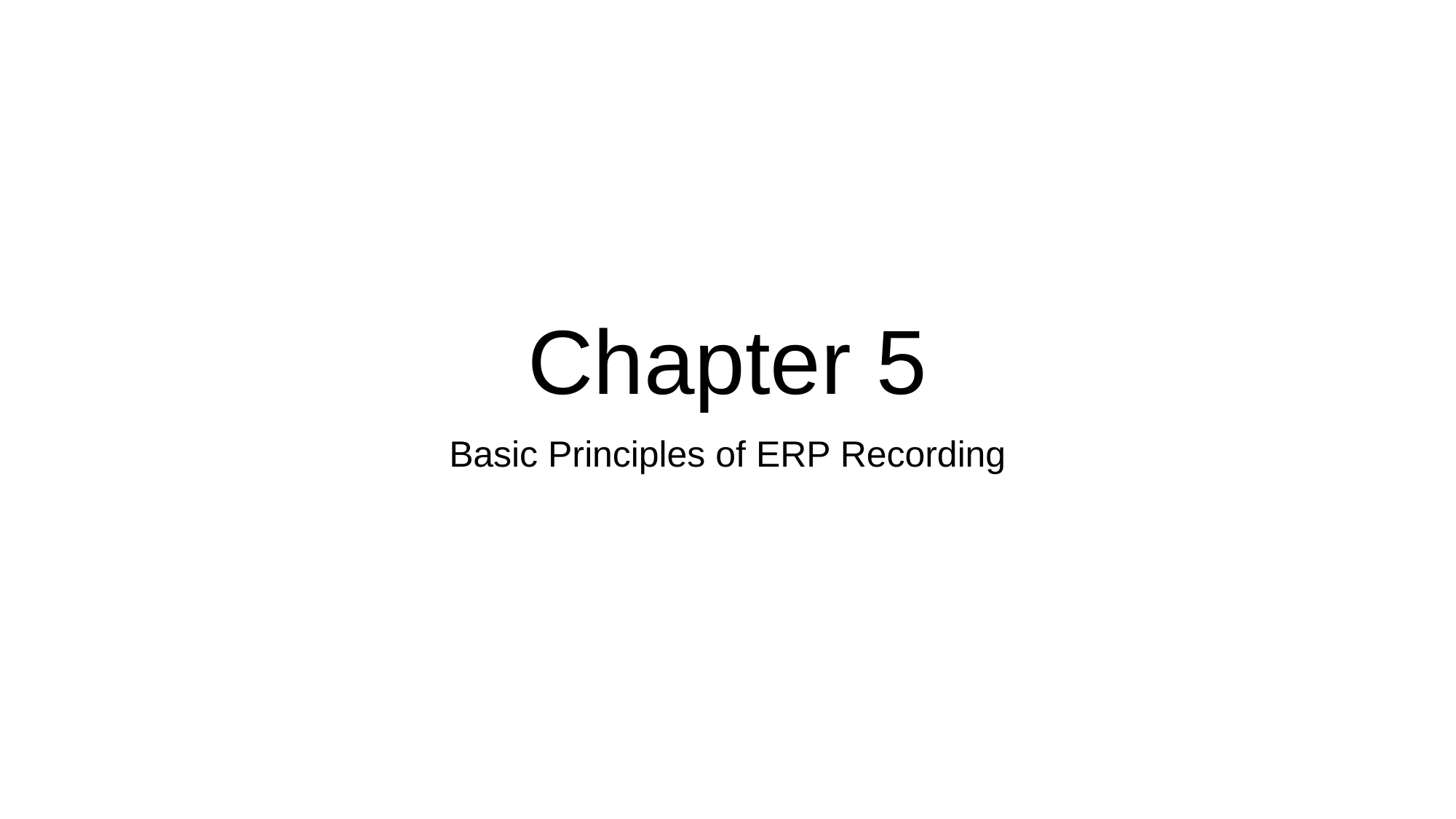

# Chapter 5
Basic Principles of ERP Recording